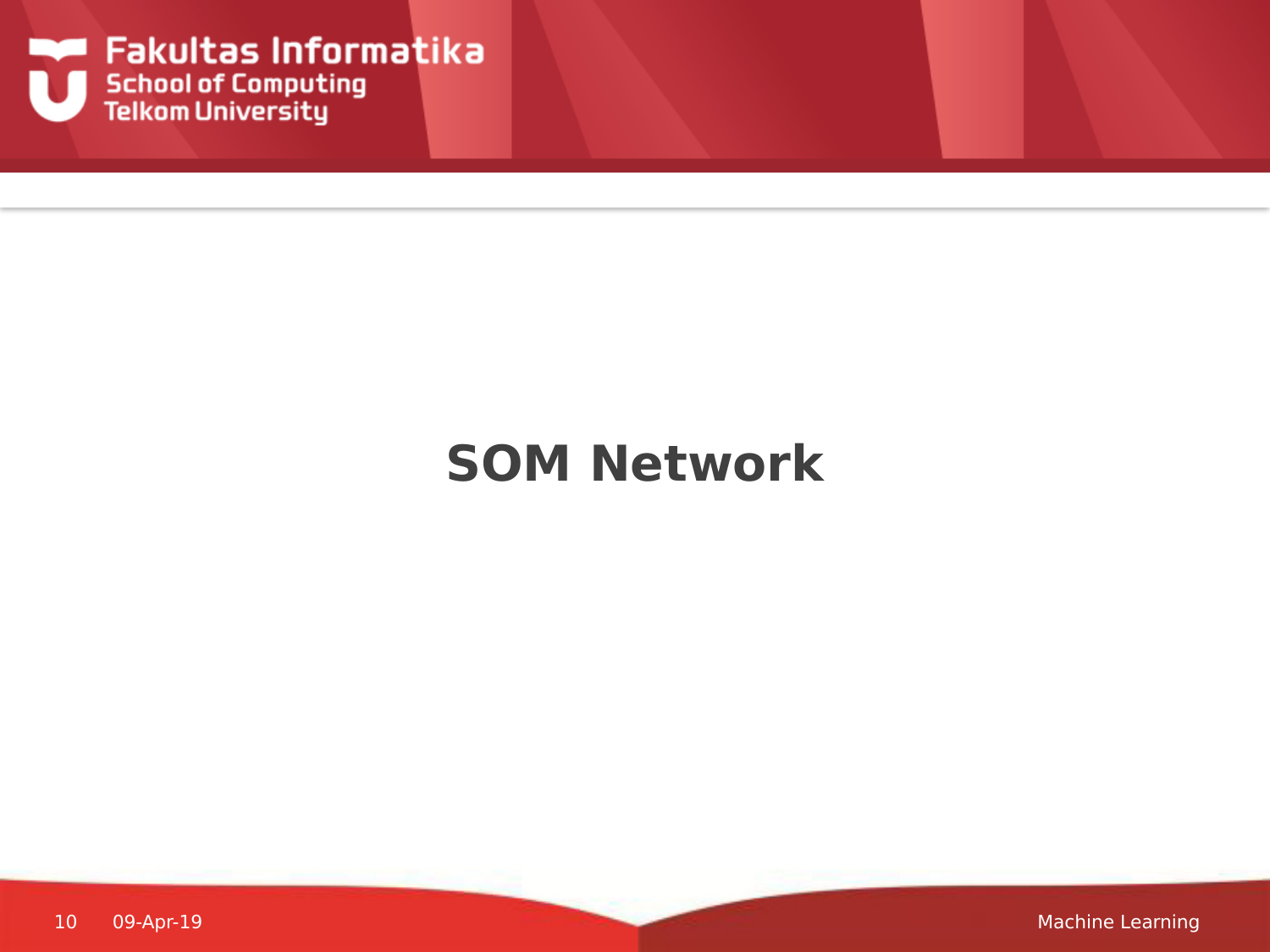

# SOM Network
Machine Learning
10
09-Apr-19